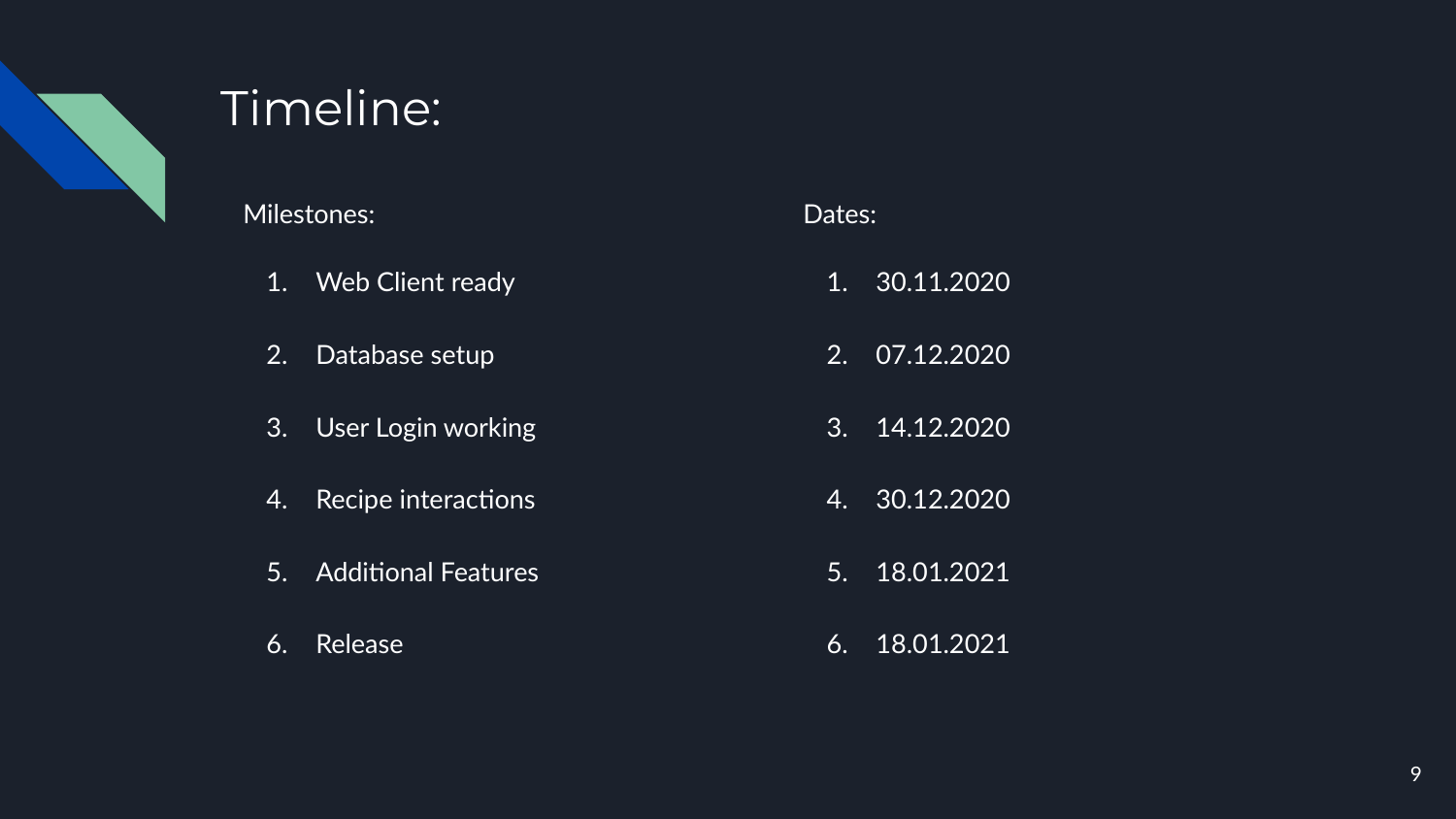

# Timeline:
Milestones:
Web Client ready
Database setup
User Login working
Recipe interactions
Additional Features
Release
Dates:
30.11.2020
07.12.2020
14.12.2020
30.12.2020
18.01.2021
18.01.2021
9